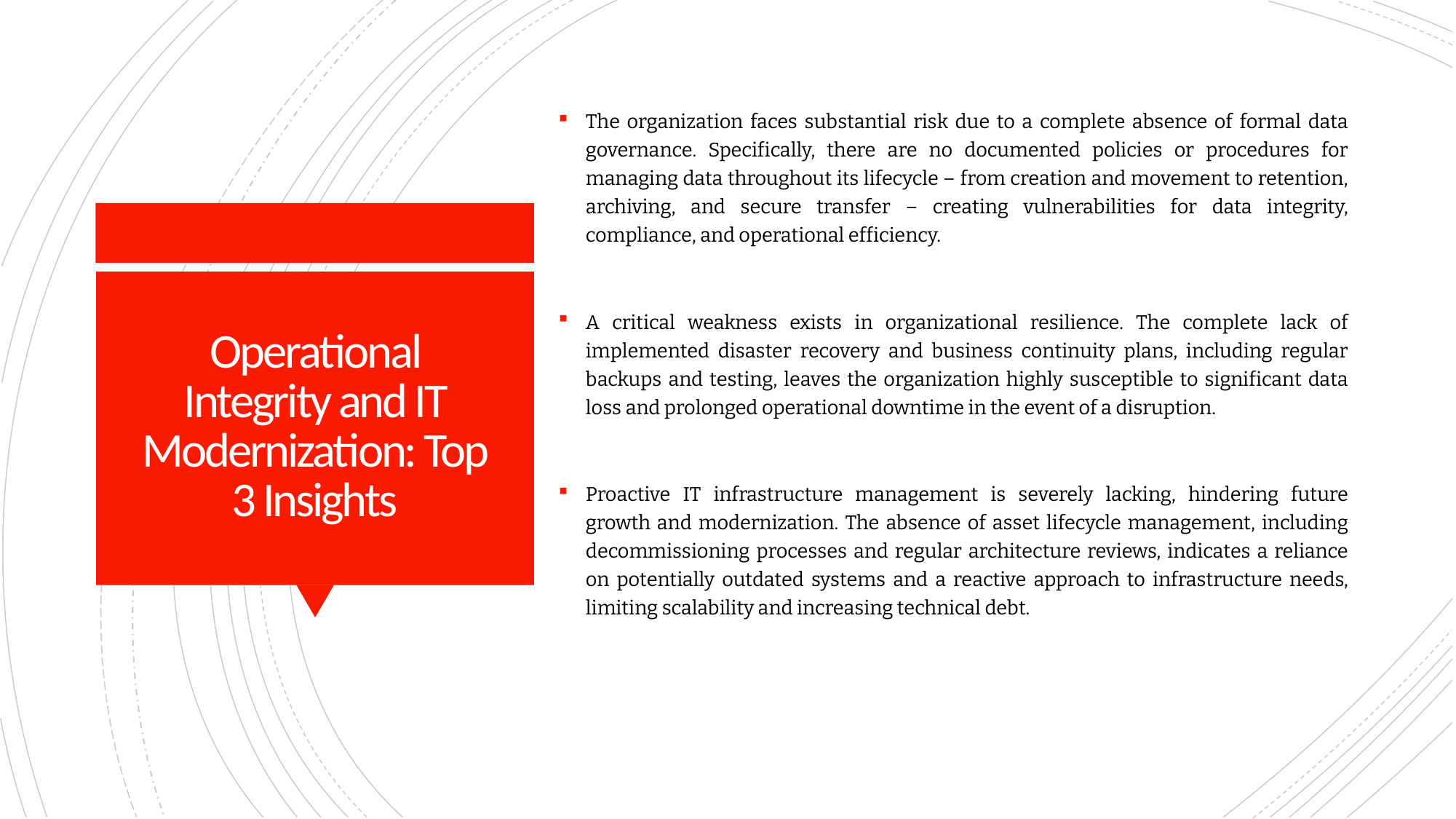

The organization faces substantial risk due to a complete absence of formal data governance. Specifically, there are no documented policies or procedures for managing data throughout its lifecycle – from creation and movement to retention, archiving, and secure transfer – creating vulnerabilities for data integrity, compliance, and operational efficiency.

A critical weakness exists in organizational resilience. The complete lack of implemented disaster recovery and business continuity plans, including regular backups and testing, leaves the organization highly susceptible to significant data loss and prolonged operational downtime in the event of a disruption.

Proactive IT infrastructure management is severely lacking, hindering future growth and modernization. The absence of asset lifecycle management, including decommissioning processes and regular architecture reviews, indicates a reliance on potentially outdated systems and a reactive approach to infrastructure needs, limiting scalability and increasing technical debt.
# Operational Integrity and IT Modernization: Top 3 Insights